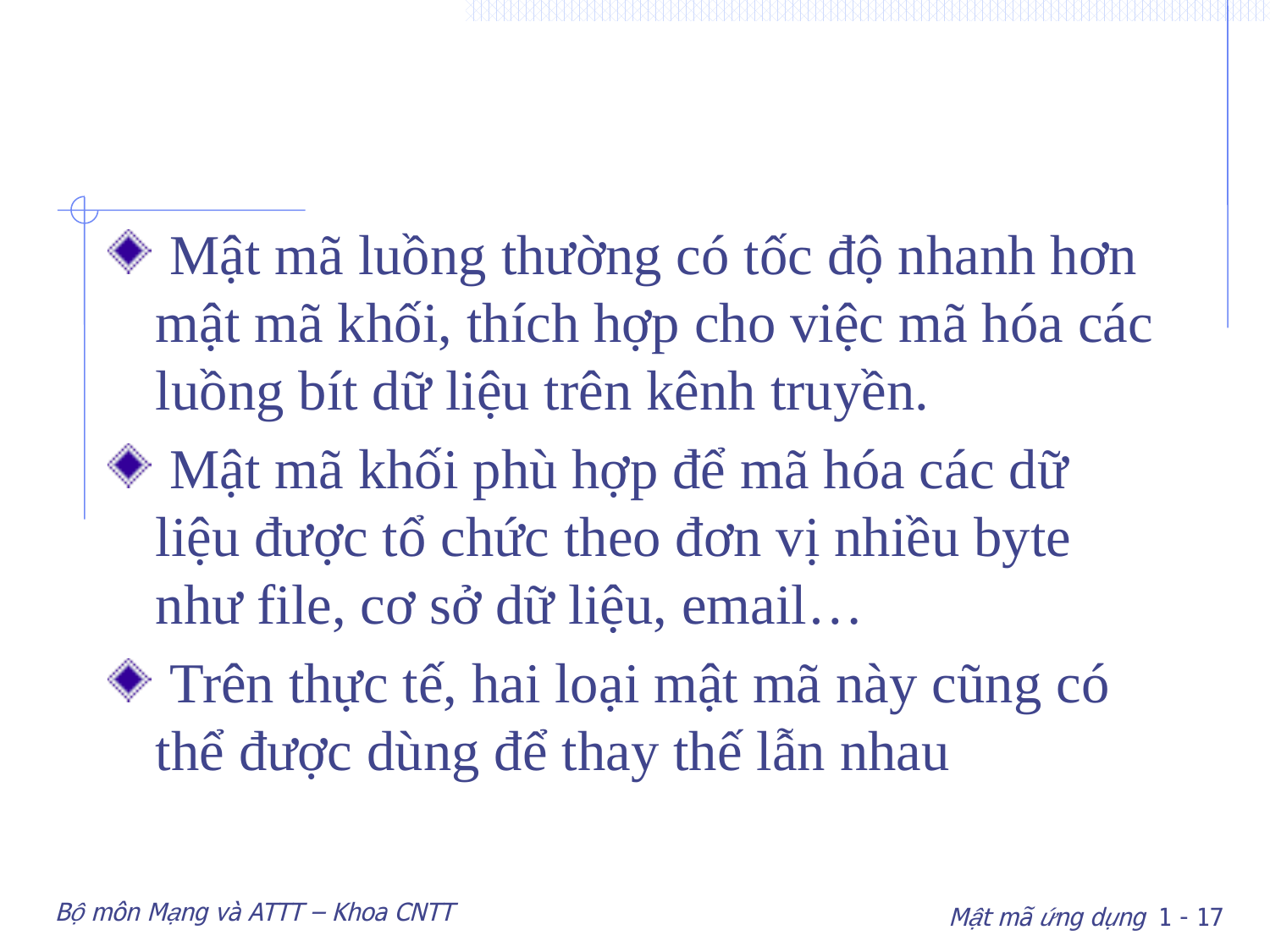

#
 Mật mã luồng thường có tốc độ nhanh hơn mật mã khối, thích hợp cho việc mã hóa các luồng bít dữ liệu trên kênh truyền.
 Mật mã khối phù hợp để mã hóa các dữ liệu được tổ chức theo đơn vị nhiều byte như file, cơ sở dữ liệu, email…
 Trên thực tế, hai loại mật mã này cũng có thể được dùng để thay thế lẫn nhau

Bộ môn Mạng và ATTT – Khoa CNTT